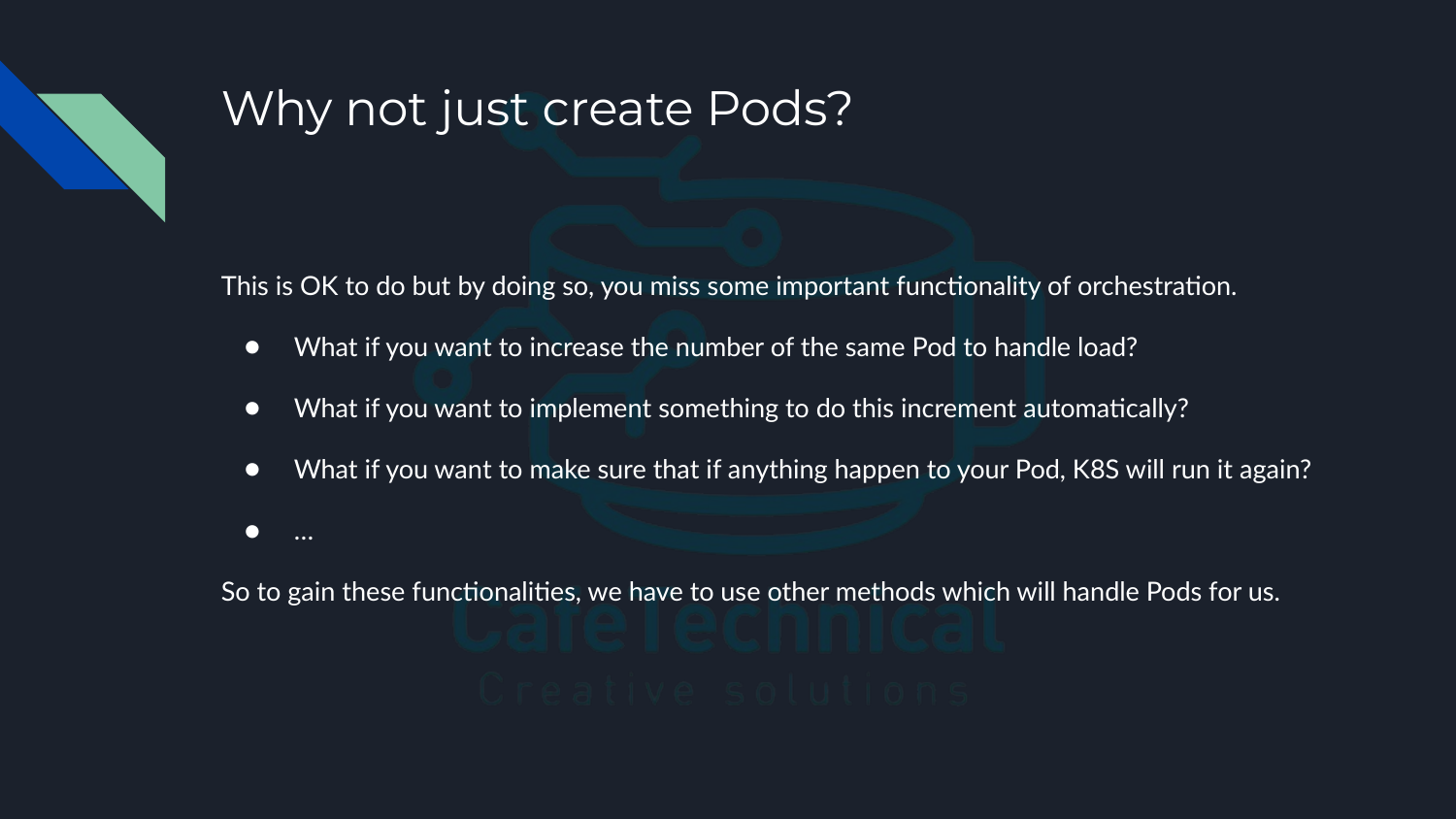

# Why not just create Pods?
This is OK to do but by doing so, you miss some important functionality of orchestration.
What if you want to increase the number of the same Pod to handle load?
What if you want to implement something to do this increment automatically?
What if you want to make sure that if anything happen to your Pod, K8S will run it again?
…
So to gain these functionalities, we have to use other methods which will handle Pods for us.